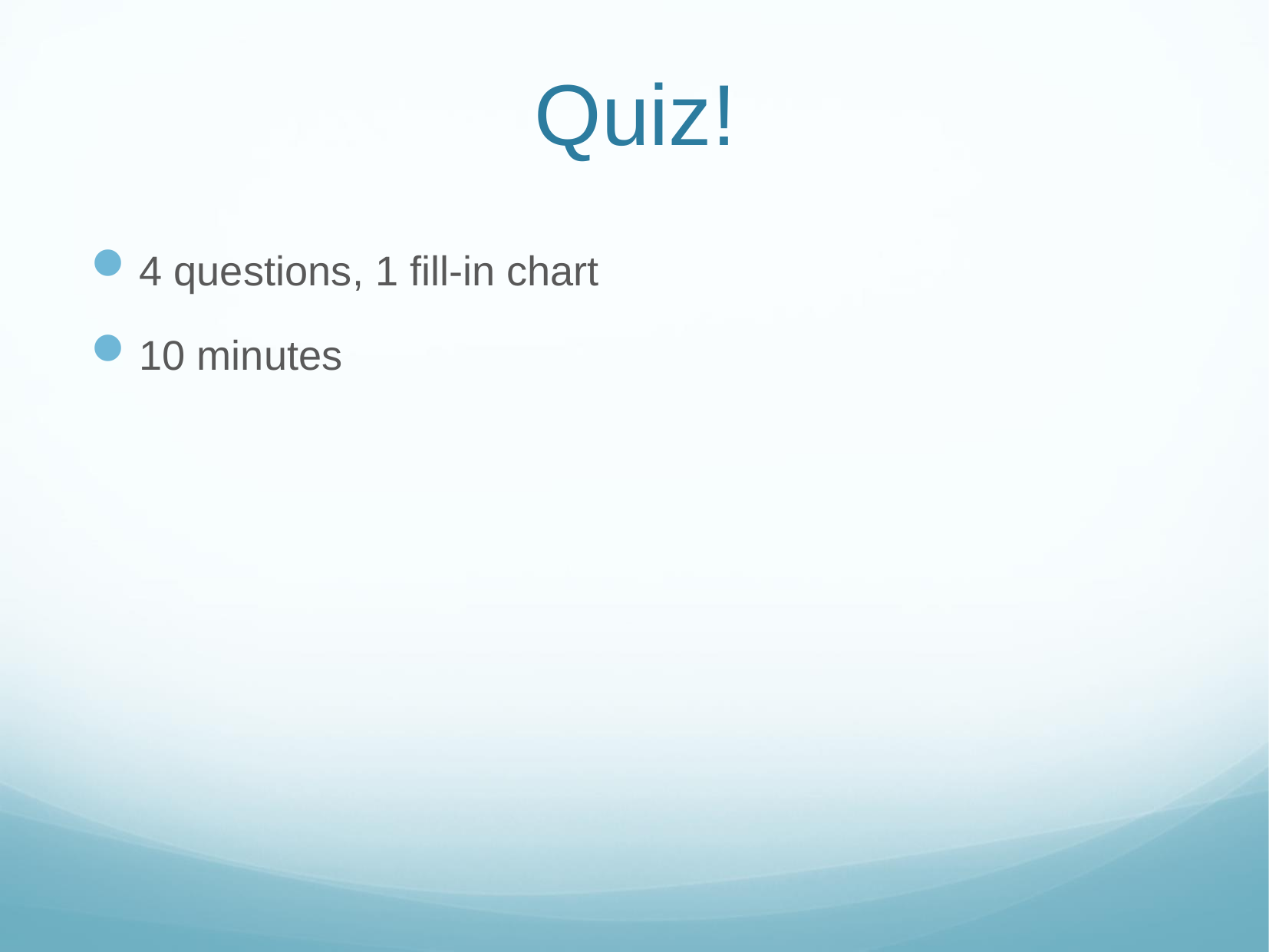

# Quiz!
4 questions, 1 fill-in chart
10 minutes